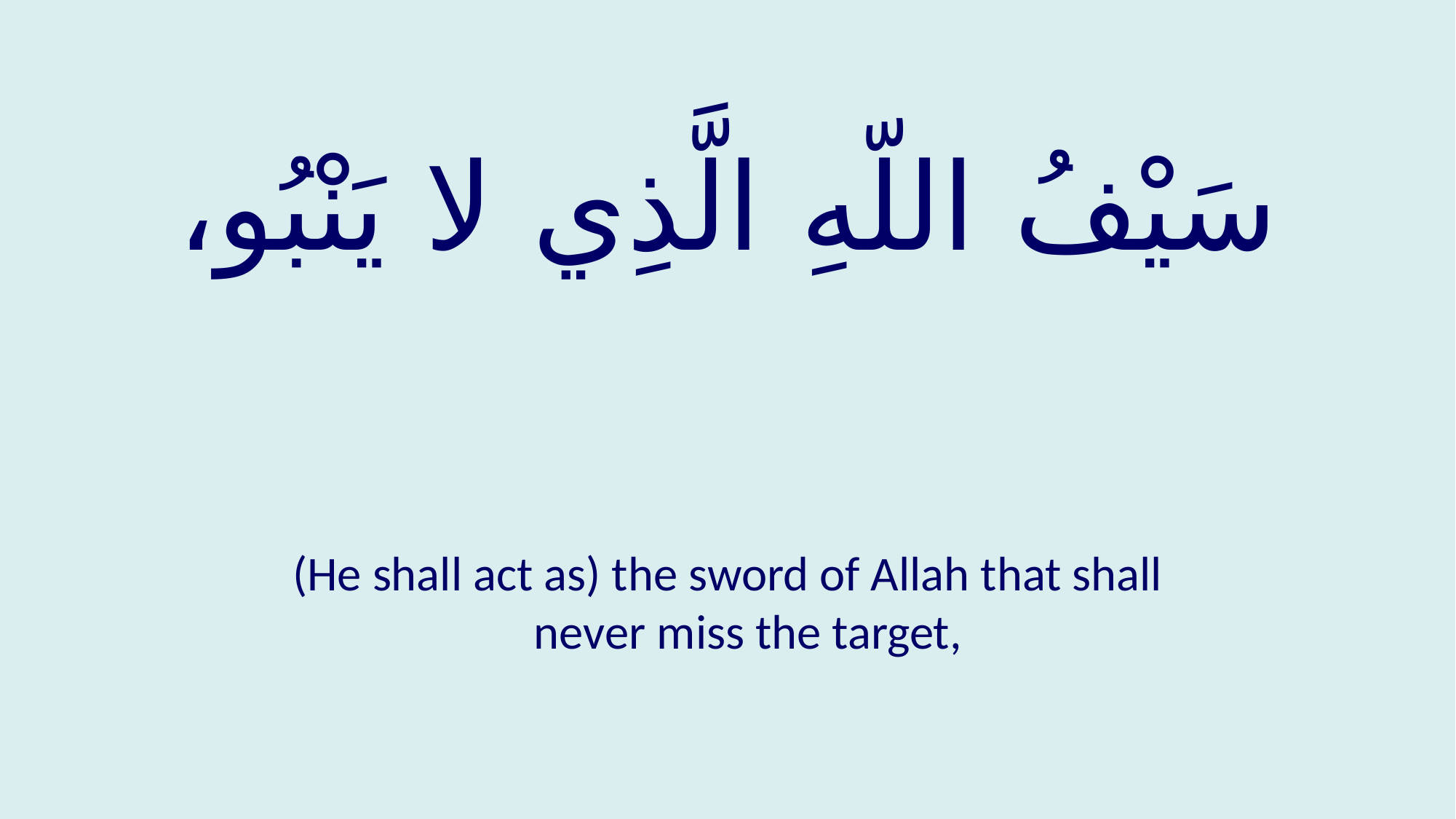

# سَيْفُ اللّهِ الَّذِي لا يَنْبُو،
(He shall act as) the sword of Allah that shall never miss the target,